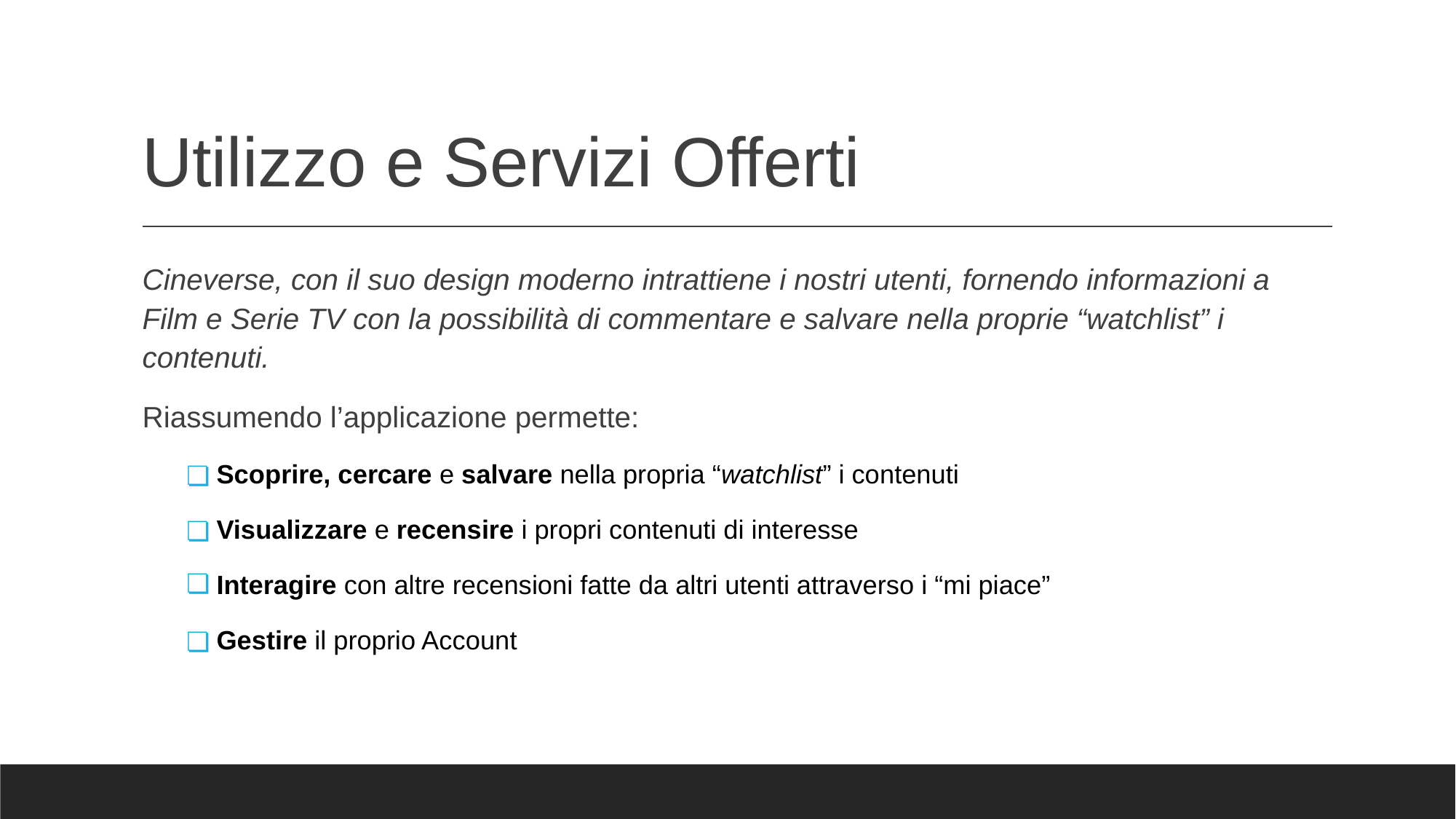

# Utilizzo e Servizi Offerti
Cineverse, con il suo design moderno intrattiene i nostri utenti, fornendo informazioni a Film e Serie TV con la possibilità di commentare e salvare nella proprie “watchlist” i contenuti.
Riassumendo l’applicazione permette:
 Scoprire, cercare e salvare nella propria “watchlist” i contenuti
 Visualizzare e recensire i propri contenuti di interesse
 Interagire con altre recensioni fatte da altri utenti attraverso i “mi piace”
 Gestire il proprio Account